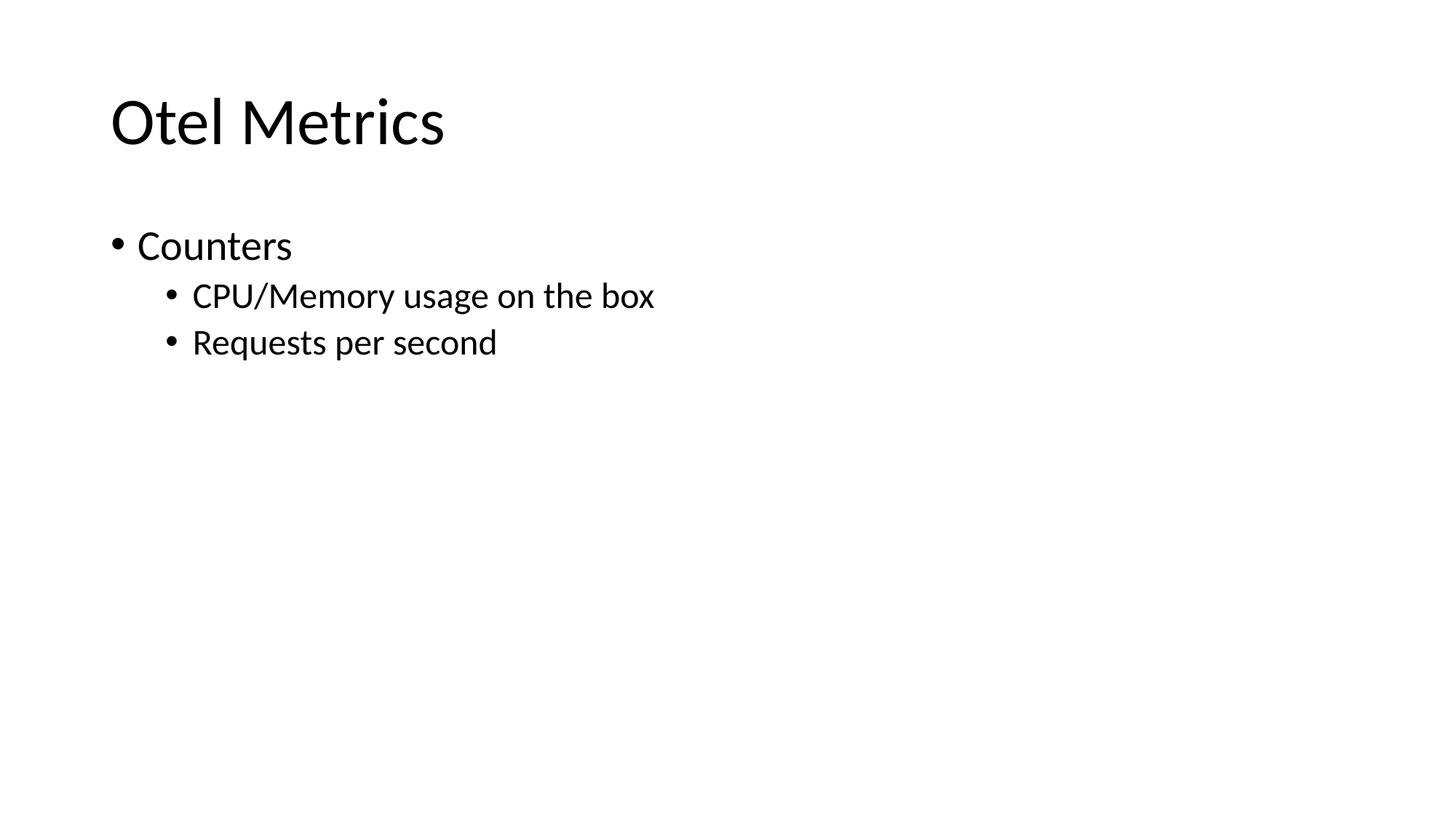

# Otel Metrics
Counters
CPU/Memory usage on the box
Requests per second